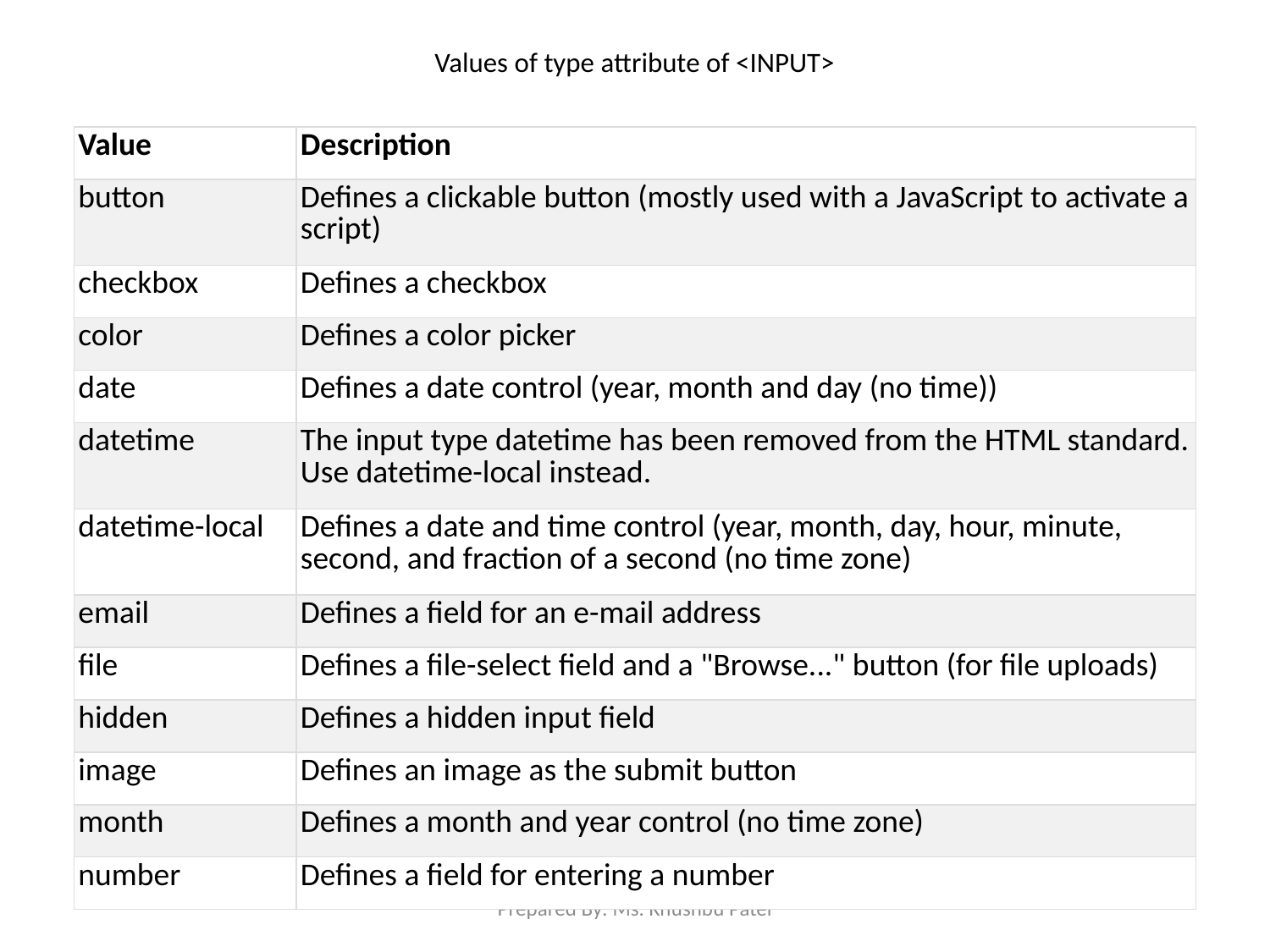

# Values of type attribute of <INPUT>
| Value | Description |
| --- | --- |
| button | Defines a clickable button (mostly used with a JavaScript to activate a script) |
| checkbox | Defines a checkbox |
| color | Defines a color picker |
| date | Defines a date control (year, month and day (no time)) |
| datetime | The input type datetime has been removed from the HTML standard. Use datetime-local instead. |
| datetime-local | Defines a date and time control (year, month, day, hour, minute, second, and fraction of a second (no time zone) |
| email | Defines a field for an e-mail address |
| file | Defines a file-select field and a "Browse..." button (for file uploads) |
| hidden | Defines a hidden input field |
| image | Defines an image as the submit button |
| month | Defines a month and year control (no time zone) |
| number | Defines a field for entering a number |
Prepared By: Ms. Khushbu Patel